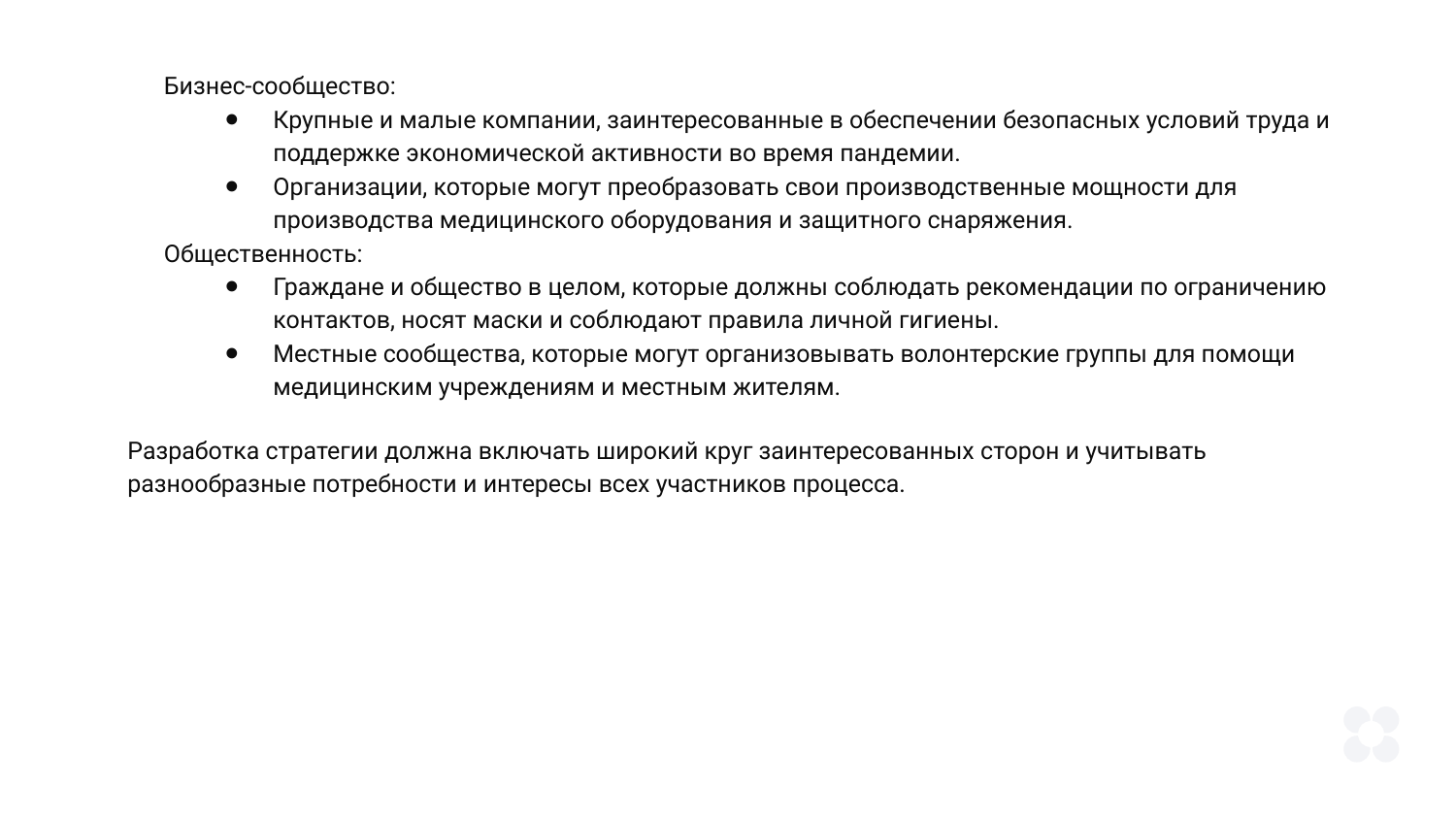

Бизнес-сообщество:
Крупные и малые компании, заинтересованные в обеспечении безопасных условий труда и поддержке экономической активности во время пандемии.
Организации, которые могут преобразовать свои производственные мощности для производства медицинского оборудования и защитного снаряжения.
Общественность:
Граждане и общество в целом, которые должны соблюдать рекомендации по ограничению контактов, носят маски и соблюдают правила личной гигиены.
Местные сообщества, которые могут организовывать волонтерские группы для помощи медицинским учреждениям и местным жителям.
Разработка стратегии должна включать широкий круг заинтересованных сторон и учитывать разнообразные потребности и интересы всех участников процесса.